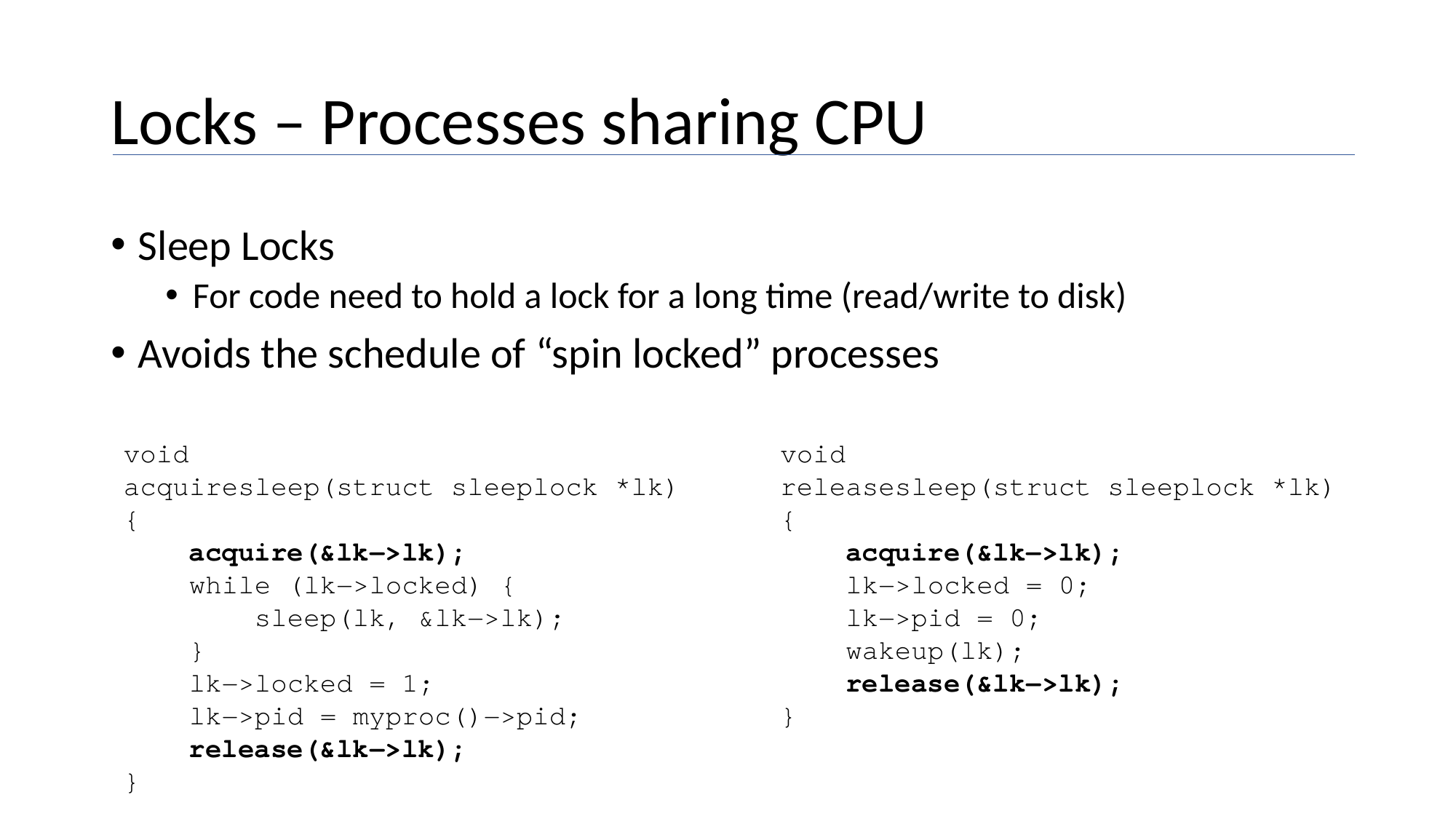

# Locks – Processes sharing CPU
Sleep Locks
For code need to hold a lock for a long time (read/write to disk)
Avoids the schedule of “spin locked” processes

void
acquiresleep(struct sleeplock *lk)
{
    acquire(&lk−>lk);
    while (lk−>locked) {
        sleep(lk, &lk−>lk);
    }
    lk−>locked = 1;
    lk−>pid = myproc()−>pid;
    release(&lk−>lk);
}
void
releasesleep(struct sleeplock *lk)
{
    acquire(&lk−>lk);
    lk−>locked = 0;
    lk−>pid = 0;
    wakeup(lk);
    release(&lk−>lk);
}